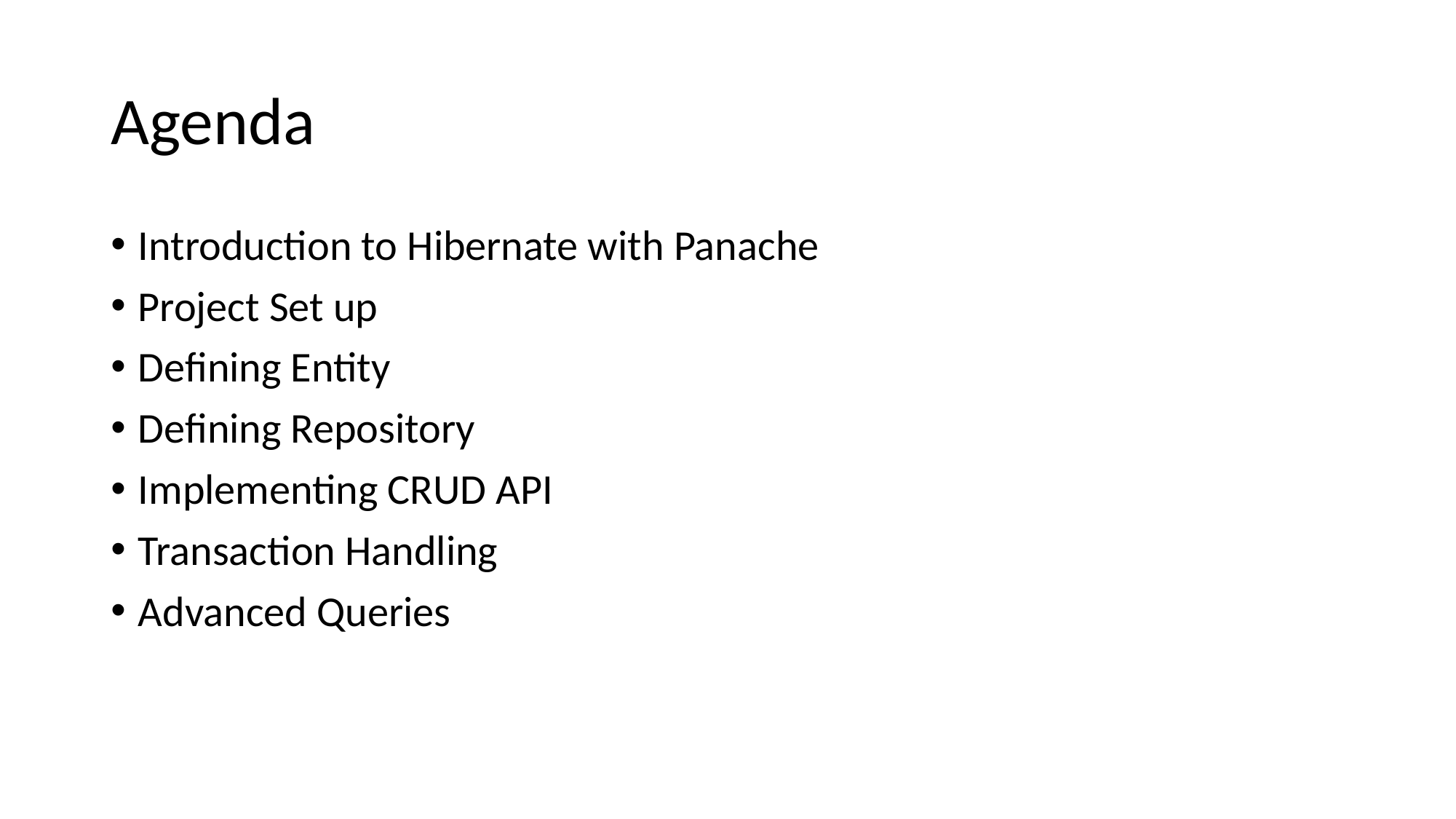

# Agenda
Introduction to Hibernate with Panache
Project Set up
Defining Entity
Defining Repository
Implementing CRUD API
Transaction Handling
Advanced Queries